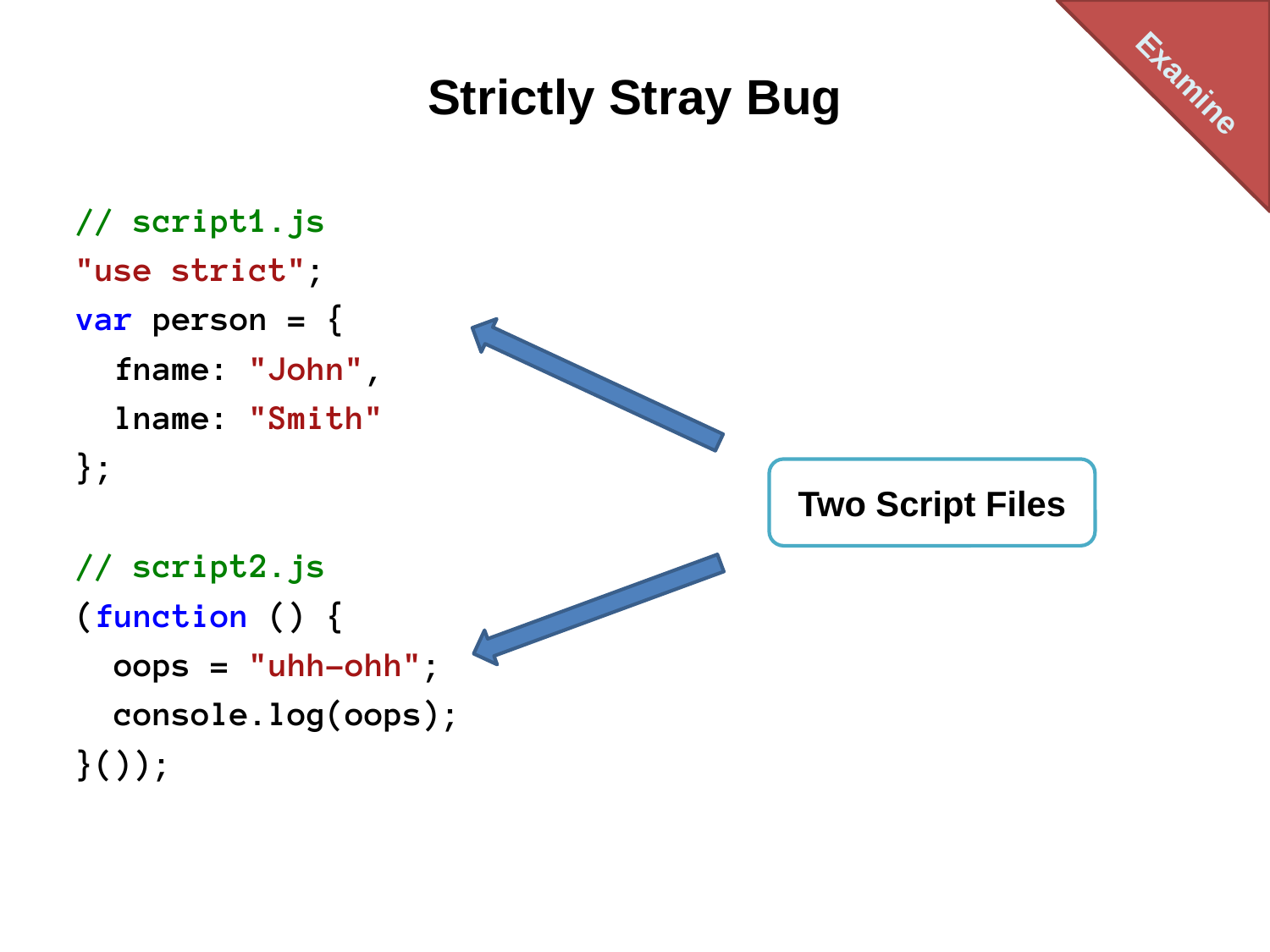

Examine
# Strictly Stray Bug
// script1.js
"use strict";
var person = {
  fname: "John",
  lname: "Smith"
};

// script2.js
(function () {
  oops = "uhh-ohh";
  console.log(oops);
}());

Two Script Files